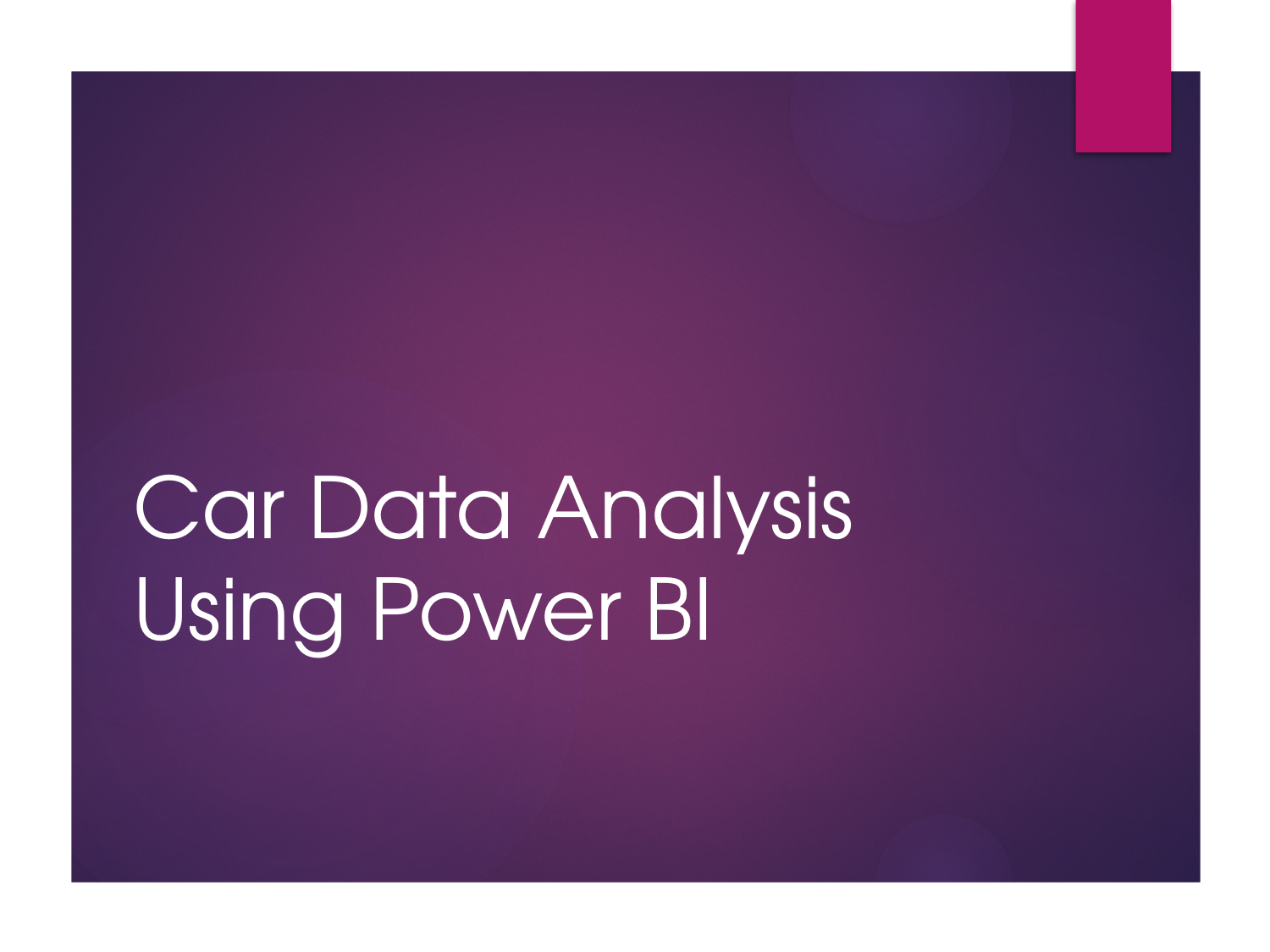

# Car Data Analysis Using Power BI